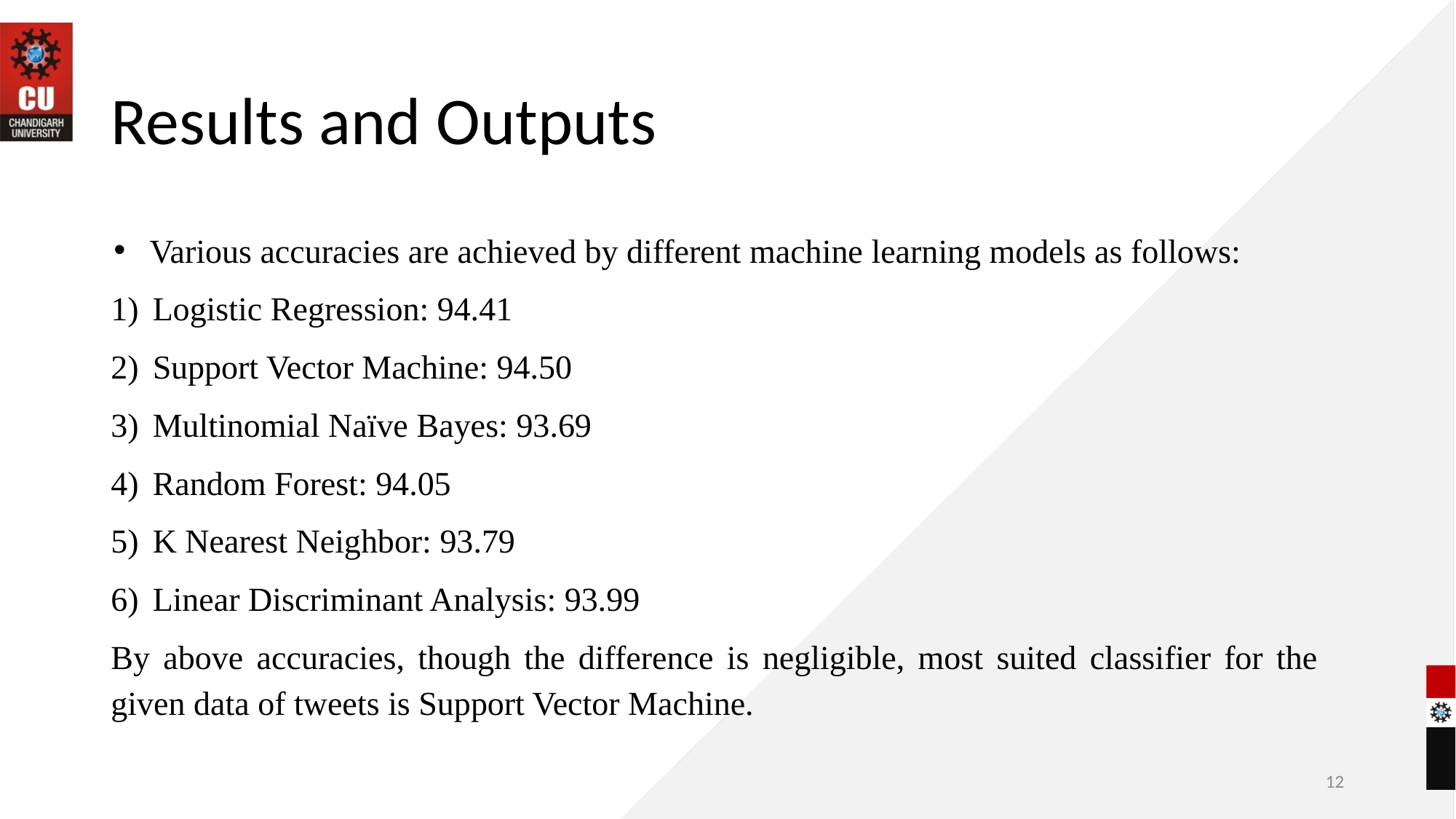

# Results and Outputs
Various accuracies are achieved by different machine learning models as follows:
Logistic Regression: 94.41
Support Vector Machine: 94.50
Multinomial Naïve Bayes: 93.69
Random Forest: 94.05
K Nearest Neighbor: 93.79
Linear Discriminant Analysis: 93.99
By above accuracies, though the difference is negligible, most suited classifier for the given data of tweets is Support Vector Machine.

12